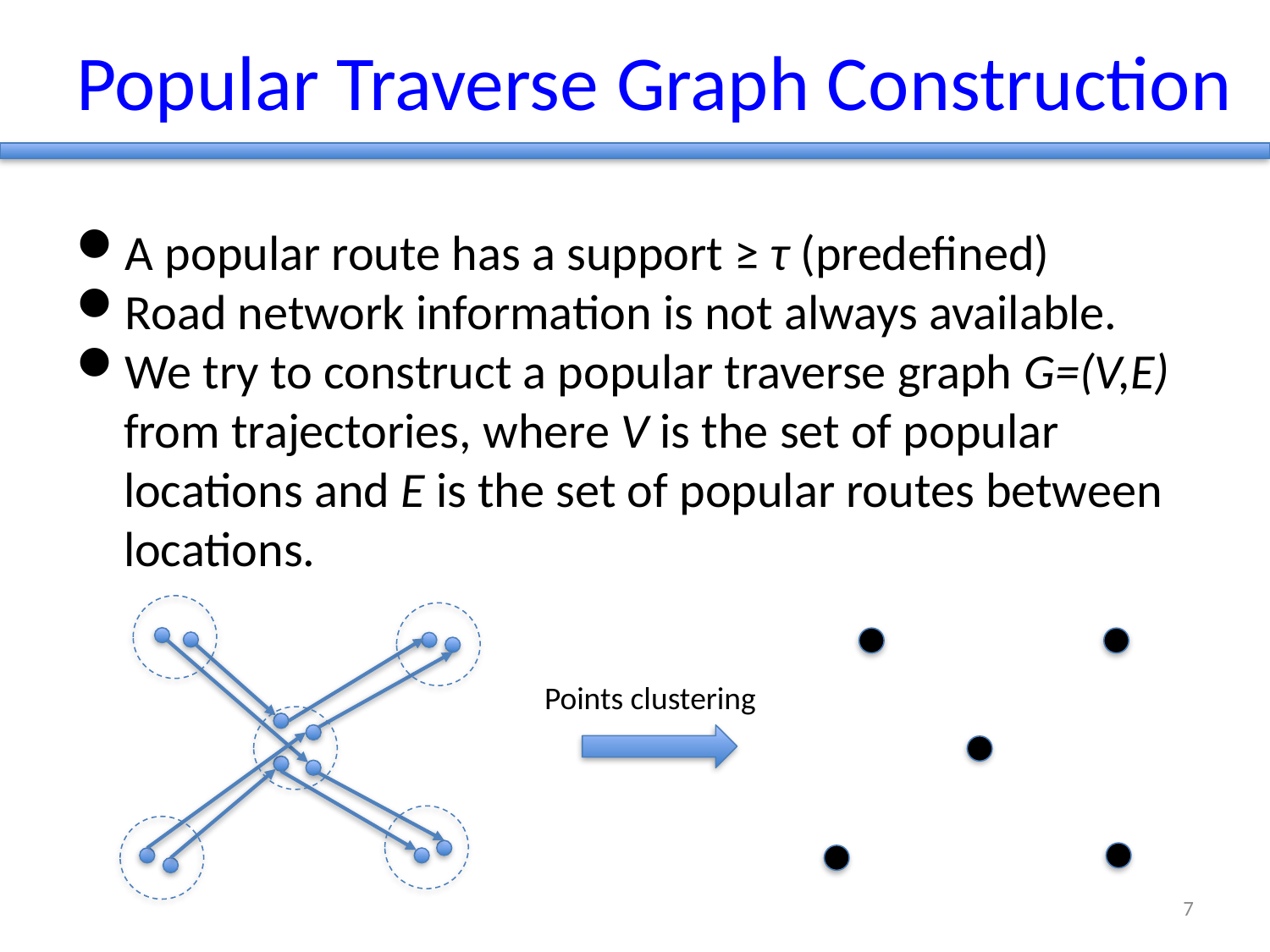

# Popular Traverse Graph Construction

A popular route has a support ≥ τ (predefined)
Road network information is not always available.
We try to construct a popular traverse graph G=(V,E) from trajectories, where V is the set of popular locations and E is the set of popular routes between locations.

Points clustering

7